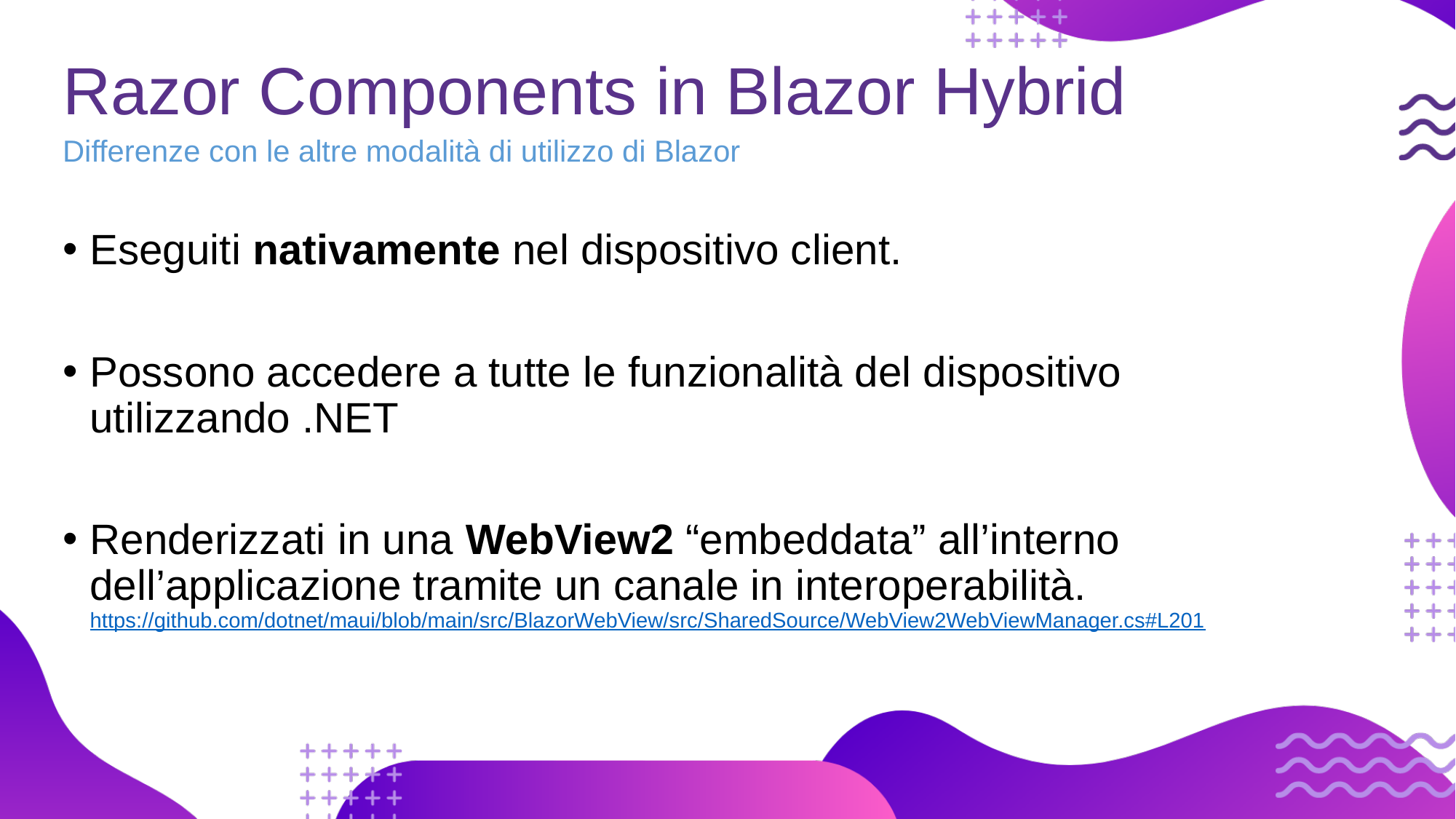

# Razor Components in Blazor Hybrid
Differenze con le altre modalità di utilizzo di Blazor
Eseguiti nativamente nel dispositivo client.

Possono accedere a tutte le funzionalità del dispositivo utilizzando .NET

Renderizzati in una WebView2 “embeddata” all’interno dell’applicazione tramite un canale in interoperabilità.
https://github.com/dotnet/maui/blob/main/src/BlazorWebView/src/SharedSource/WebView2WebViewManager.cs#L201